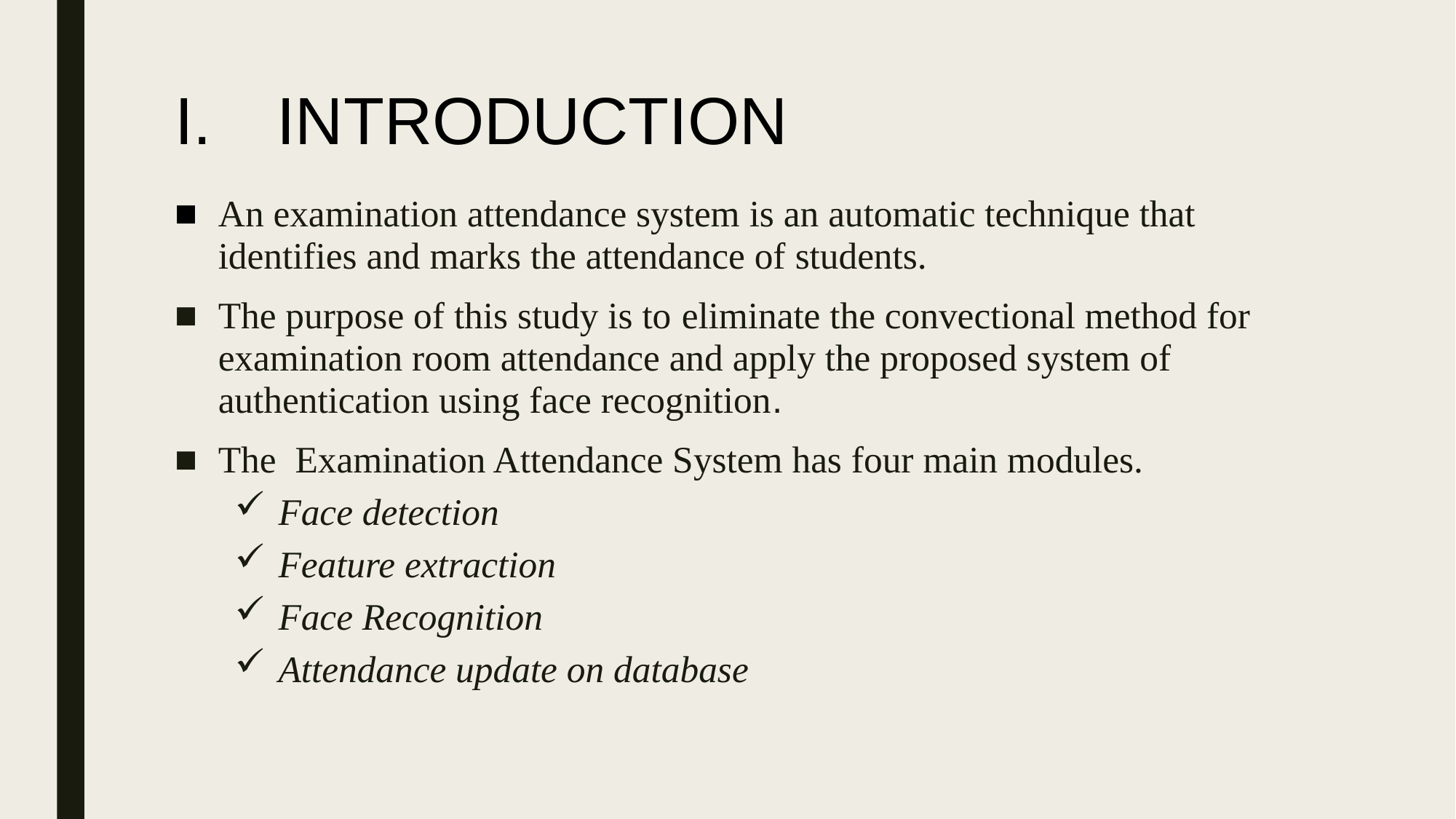

# INTRODUCTION
An examination attendance system is an automatic technique that identifies and marks the attendance of students.
The purpose of this study is to eliminate the convectional method for examination room attendance and apply the proposed system of authentication using face recognition.
The  Examination Attendance System has four main modules.
Face detection
Feature extraction
Face Recognition
Attendance update on database